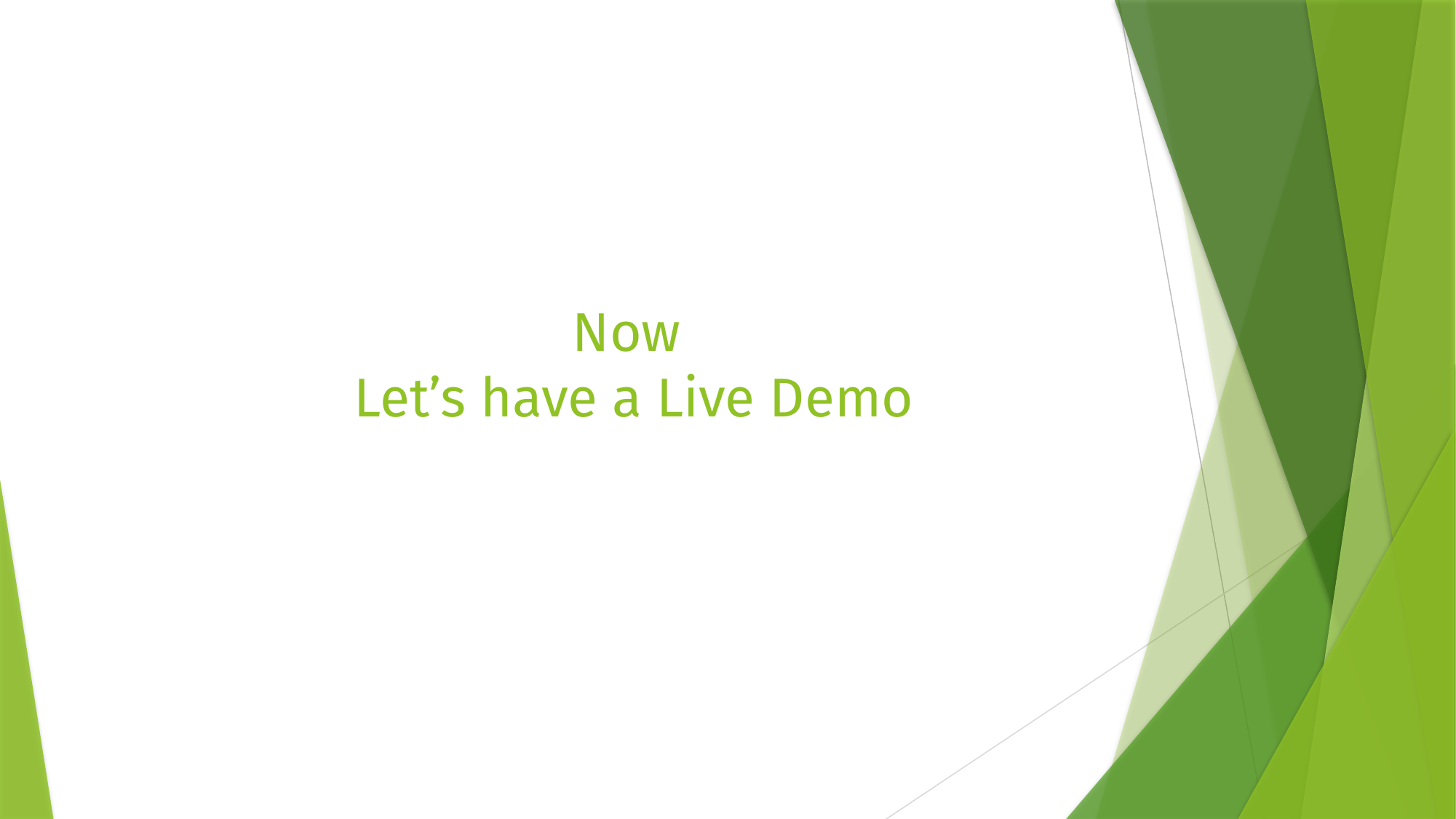

# Now Let’s have a Live Demo